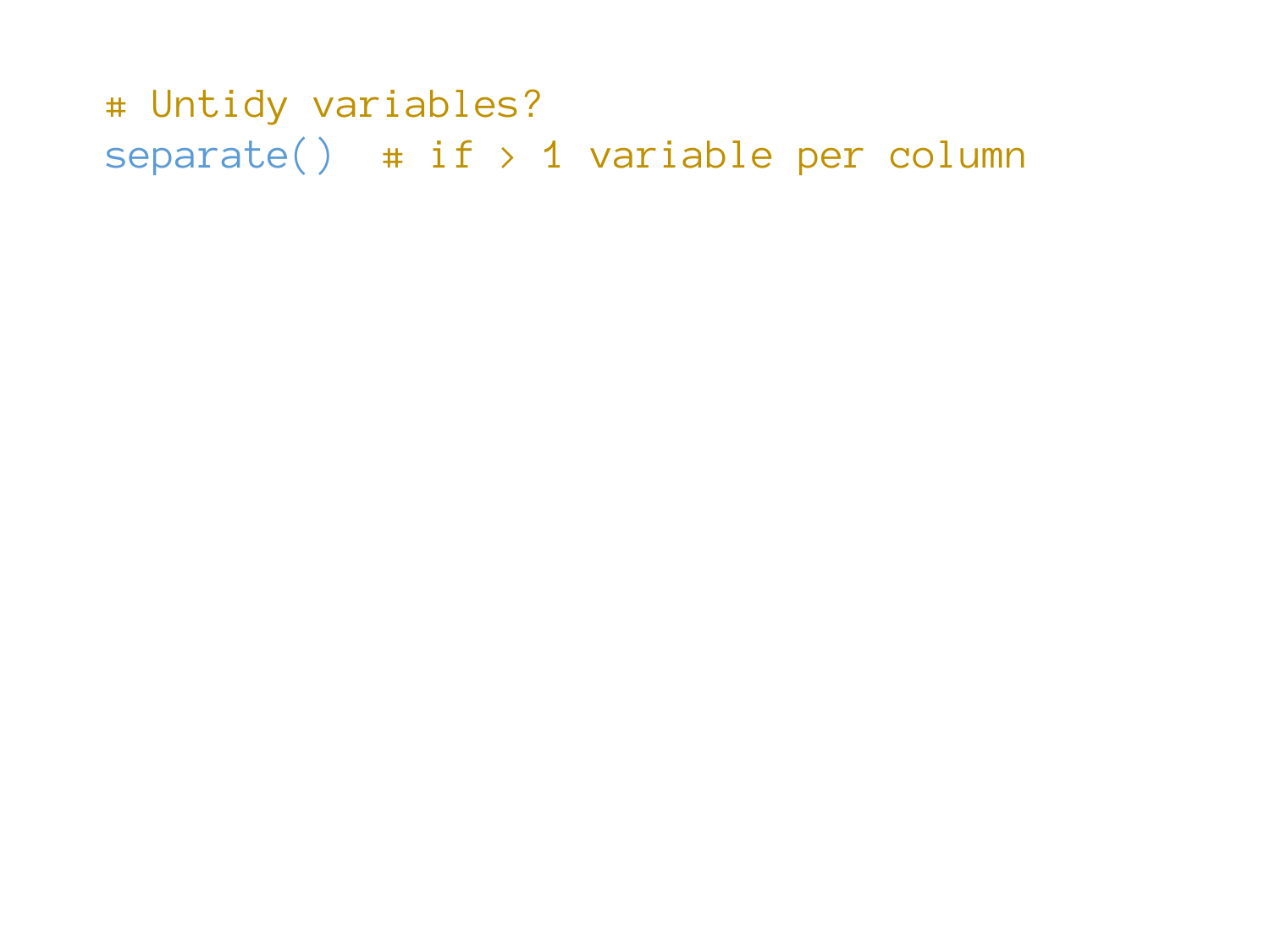

# Untidy variables?
separate()  # if > 1 variable per column